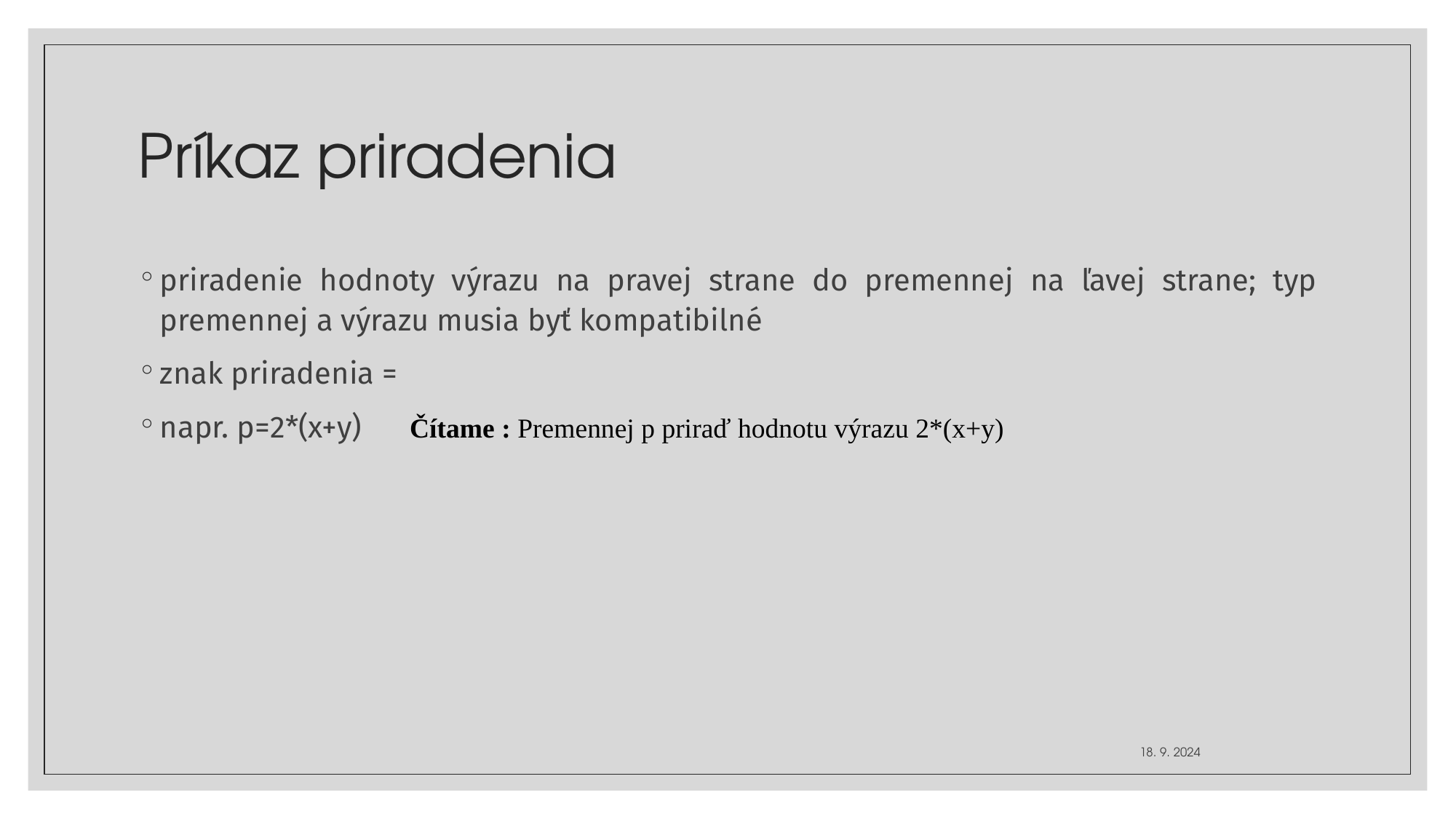

# Príkaz priradenia
priradenie hodnoty výrazu na pravej strane do premennej na ľavej strane; typ premennej a výrazu musia byť kompatibilné
znak priradenia =
napr. p=2*(x+y)      Čítame : Premennej p priraď hodnotu výrazu 2*(x+y)

18. 9. 2024